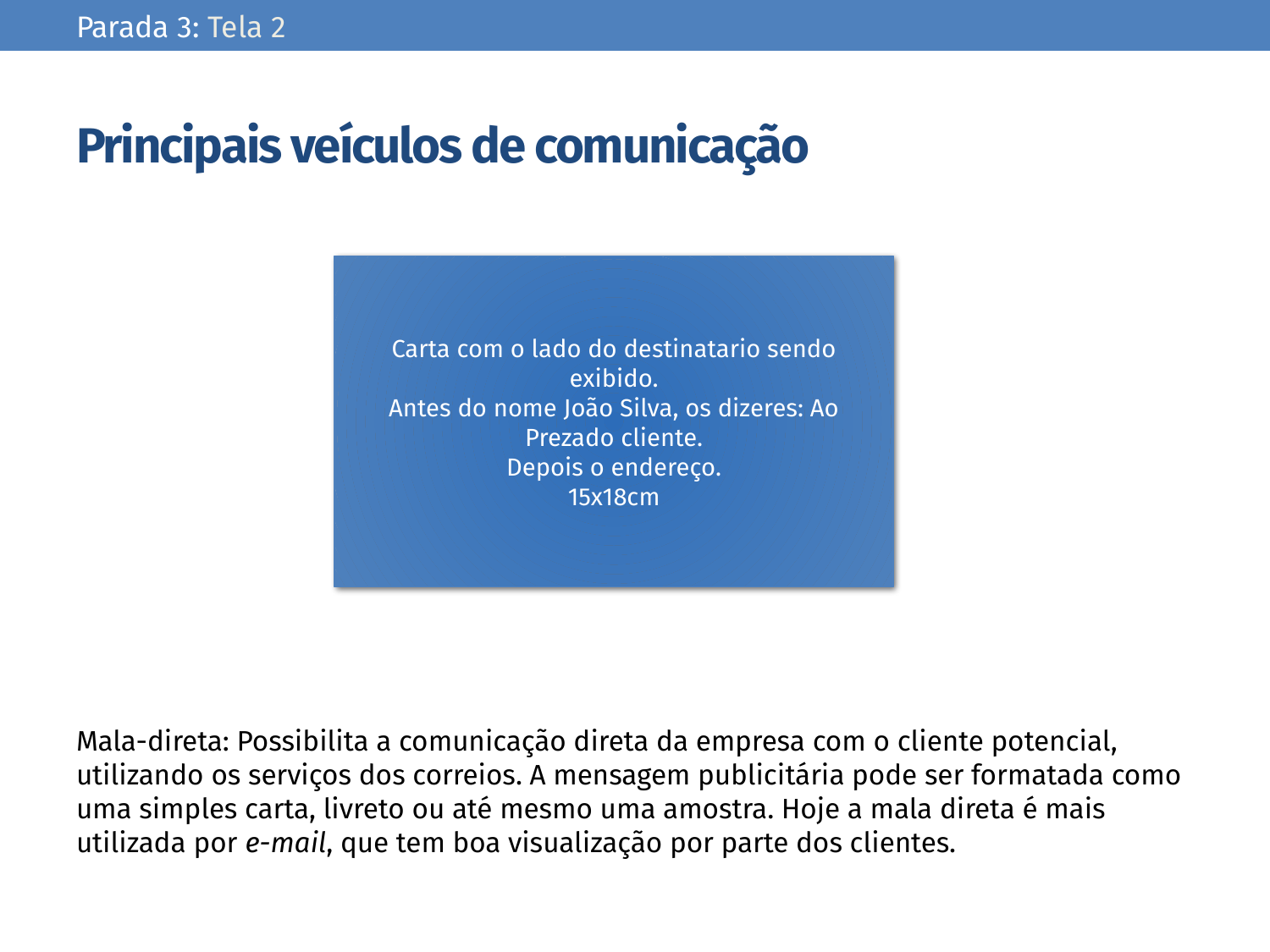

Parada 3: Tela 2
# Principais veículos de comunicação
Carta com o lado do destinatario sendo exibido.
Antes do nome João Silva, os dizeres: Ao Prezado cliente.
Depois o endereço.
15x18cm
Mala-direta: Possibilita a comunicação direta da empresa com o cliente potencial, utilizando os serviços dos correios. A mensagem publicitária pode ser formatada como uma simples carta, livreto ou até mesmo uma amostra. Hoje a mala direta é mais utilizada por e-mail, que tem boa visualização por parte dos clientes.